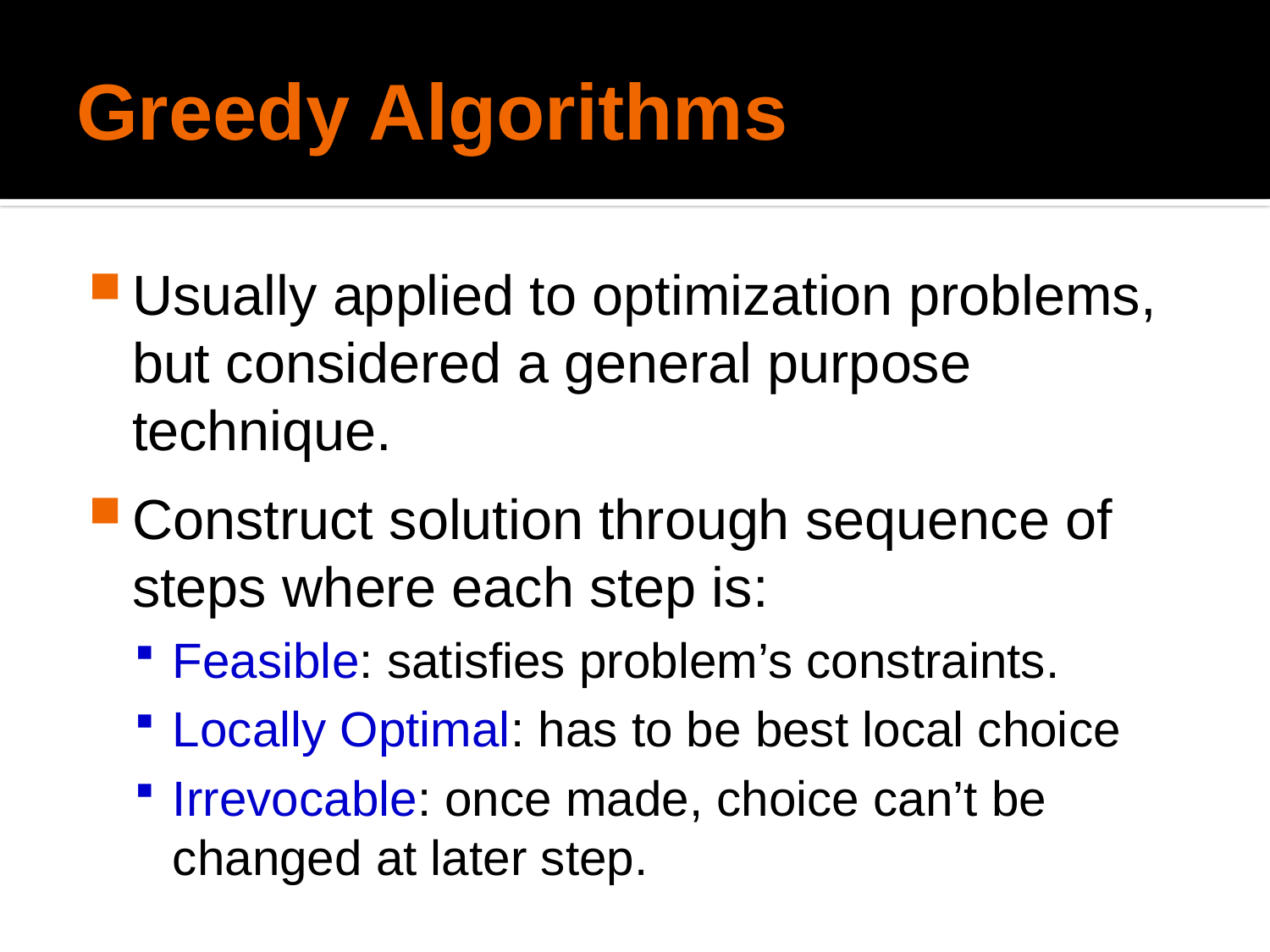

# Greedy Algorithms
Usually applied to optimization problems, but considered a general purpose technique.
Construct solution through sequence of steps where each step is:
Feasible: satisfies problem’s constraints.
Locally Optimal: has to be best local choice
Irrevocable: once made, choice can’t be changed at later step.